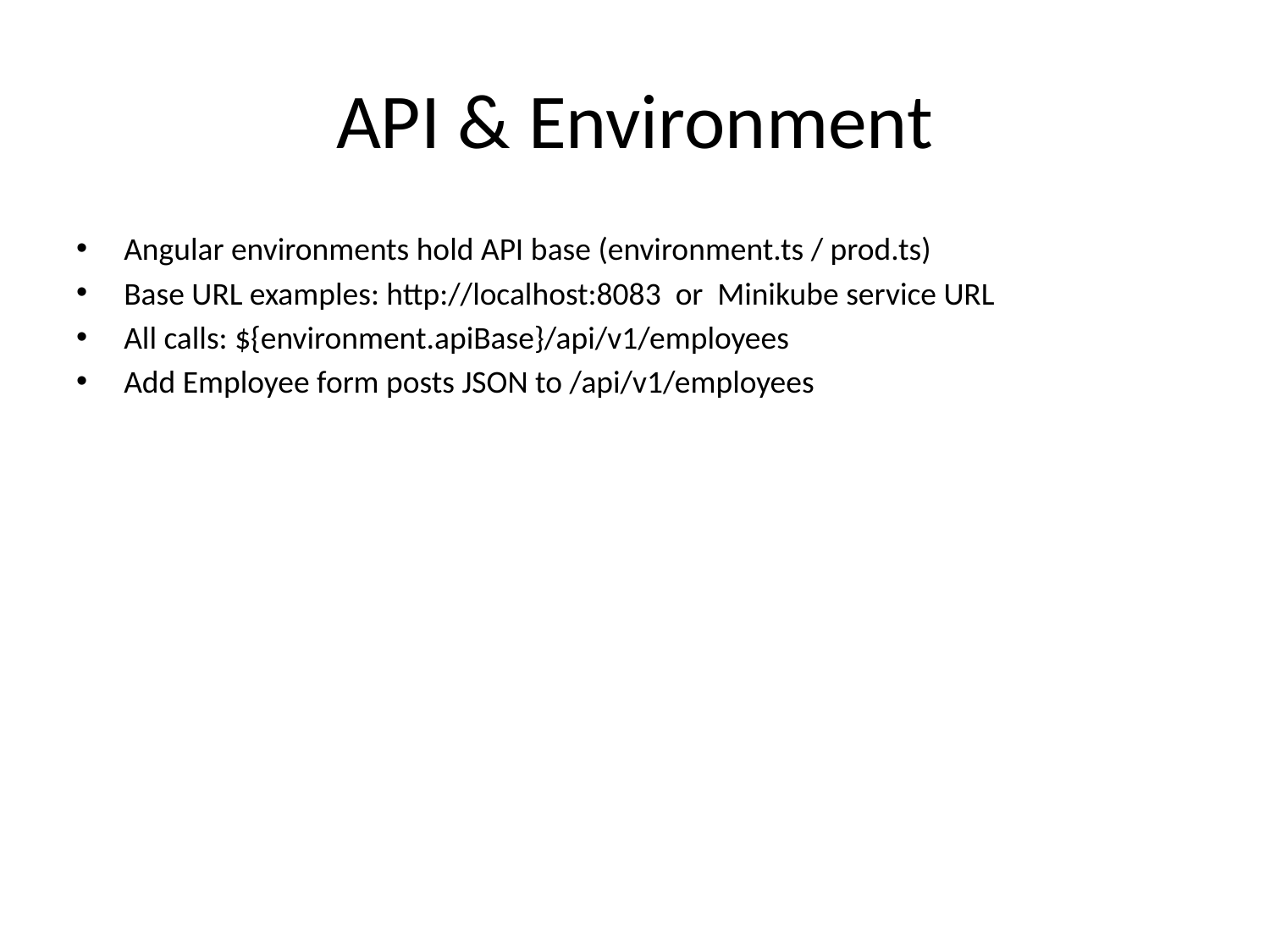

# API & Environment
Angular environments hold API base (environment.ts / prod.ts)
Base URL examples: http://localhost:8083  or  Minikube service URL
All calls: ${environment.apiBase}/api/v1/employees
Add Employee form posts JSON to /api/v1/employees